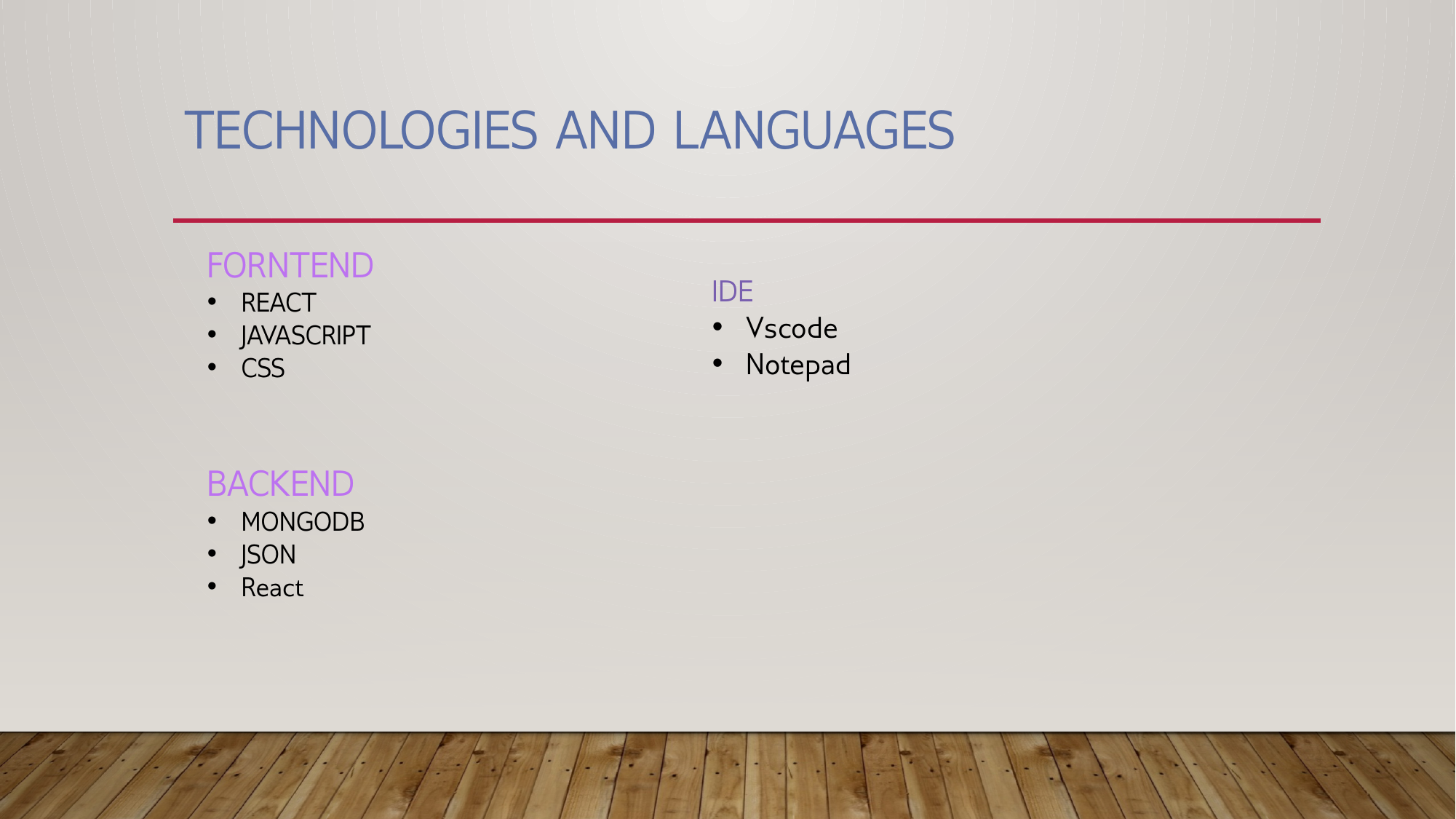

# Technologies AND LANGUAGES
FORNTEND
REACT
JAVASCRIPT
CSS
IDE
Vscode
Notepad

BACKEND
MONGODB
JSON
React